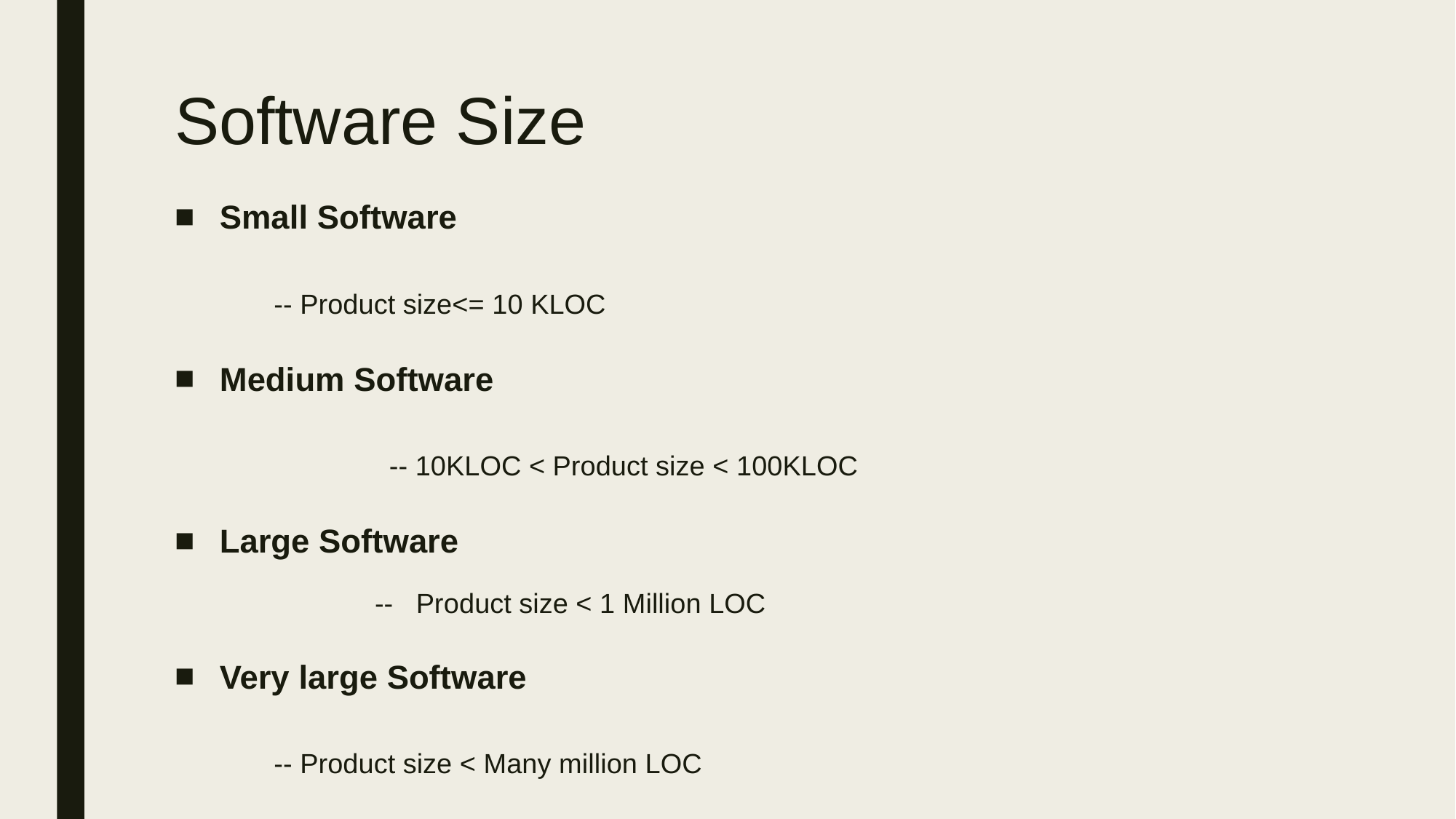

# Software Size
Small Software
  		-- Product size<= 10 KLOC
Medium Software
                    -- 10KLOC < Product size < 100KLOC
Large Software
    --   Product size < 1 Million LOC
Very large Software
		-- Product size < Many million LOC